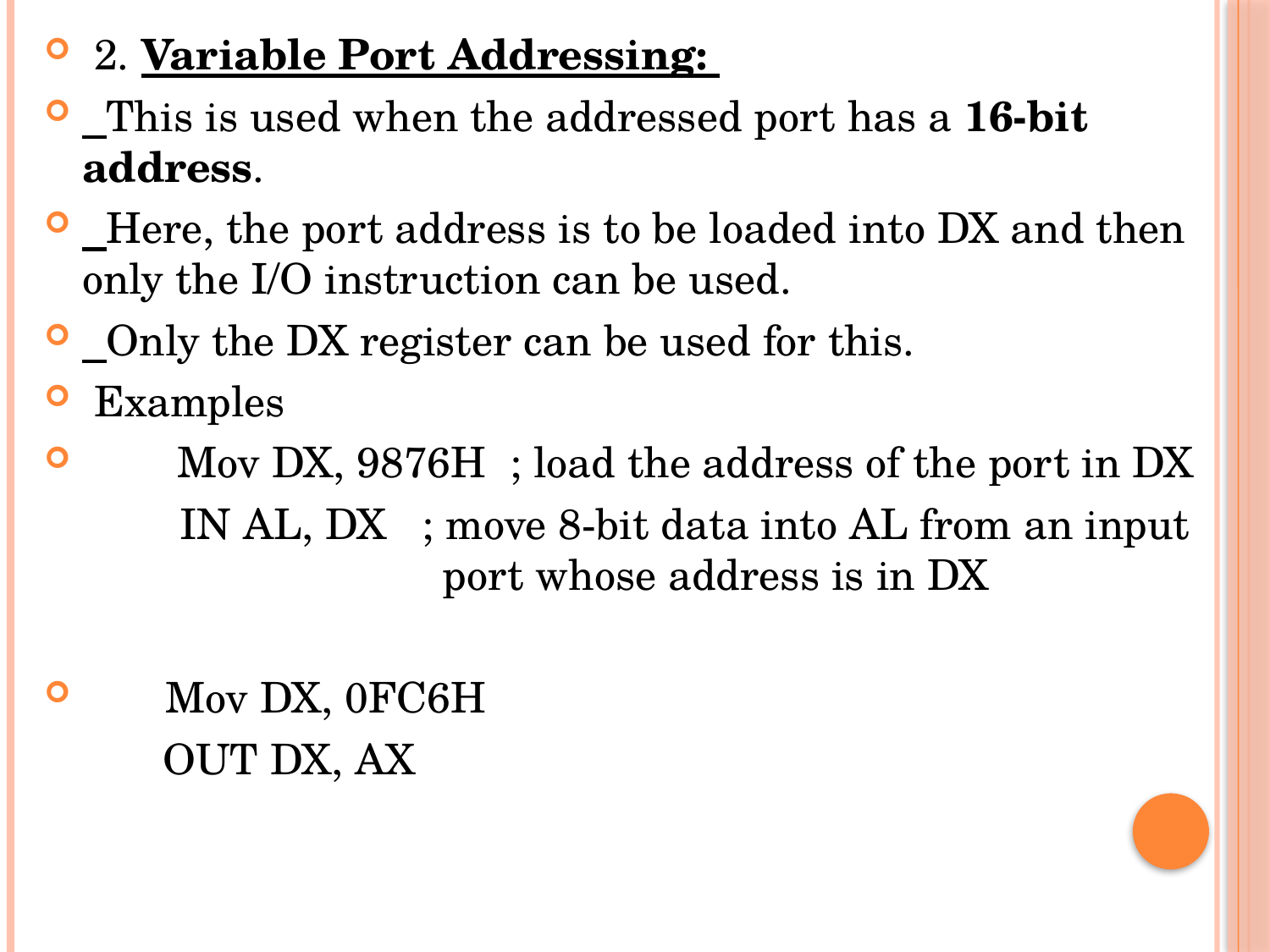

2. Variable Port Addressing:
  This is used when the addressed port has a 16-bit address.
  Here, the port address is to be loaded into DX and then only the I/O instruction can be used.
  Only the DX register can be used for this.
 Examples
        Mov DX, 9876H  ; load the address of the port in DX
   IN AL, DX   ; move 8-bit data into AL from an input port whose address is in DX

       Mov DX, 0FC6H
          OUT DX, AX